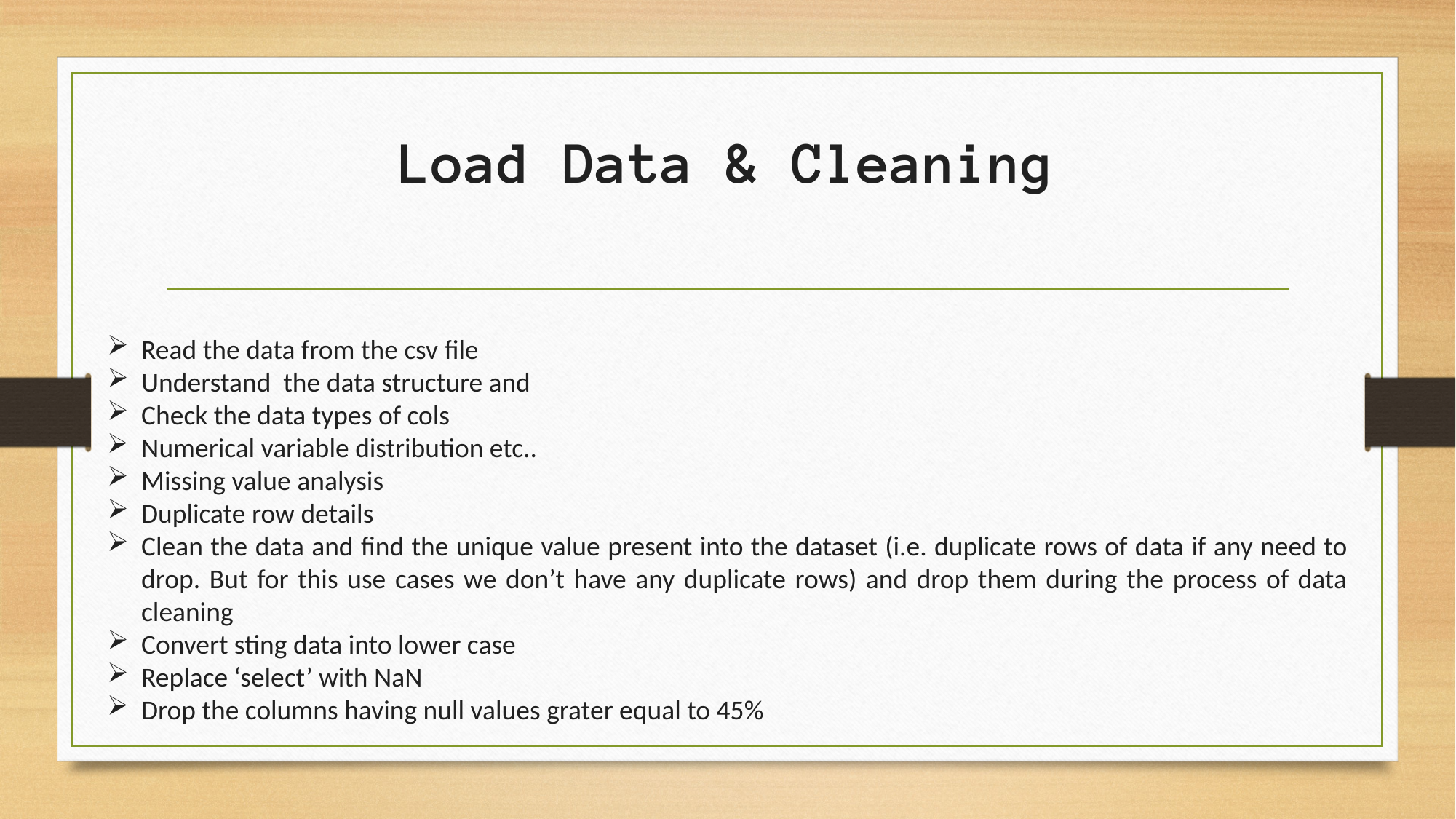

# Load Data & Cleaning
Read the data from the csv file
Understand  the data structure and
Check the data types of cols
Numerical variable distribution etc..
Missing value analysis
Duplicate row details
Clean the data and find the unique value present into the dataset (i.e. duplicate rows of data if any need to drop. But for this use cases we don’t have any duplicate rows) and drop them during the process of data cleaning
Convert sting data into lower case
Replace ‘select’ with NaN
Drop the columns having null values grater equal to 45%